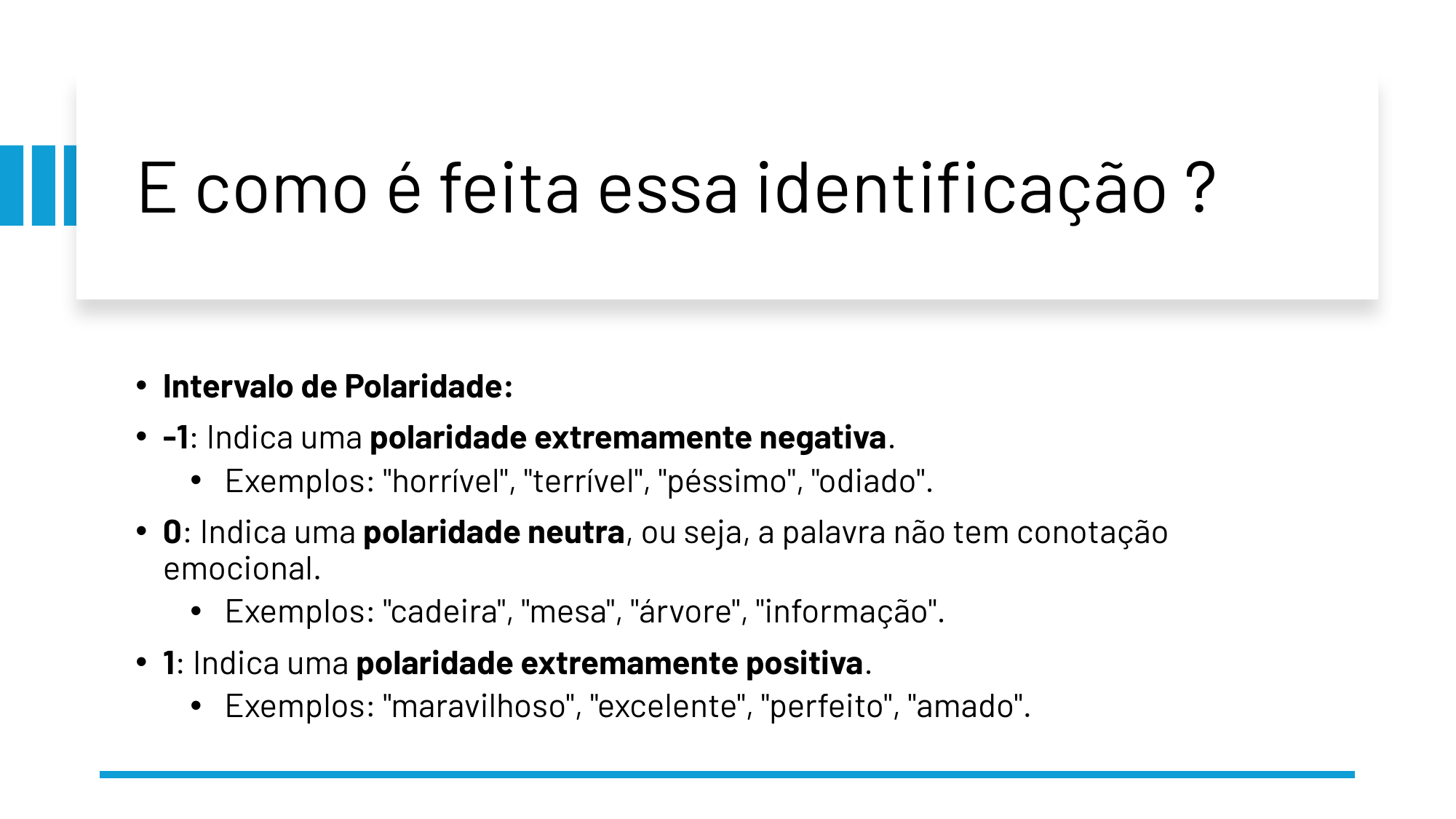

# E como é feita essa identificação ?

Intervalo de Polaridade:
-1: Indica uma polaridade extremamente negativa.
Exemplos: "horrível", "terrível", "péssimo", "odiado".
0: Indica uma polaridade neutra, ou seja, a palavra não tem conotação emocional.
Exemplos: "cadeira", "mesa", "árvore", "informação".
1: Indica uma polaridade extremamente positiva.
Exemplos: "maravilhoso", "excelente", "perfeito", "amado".